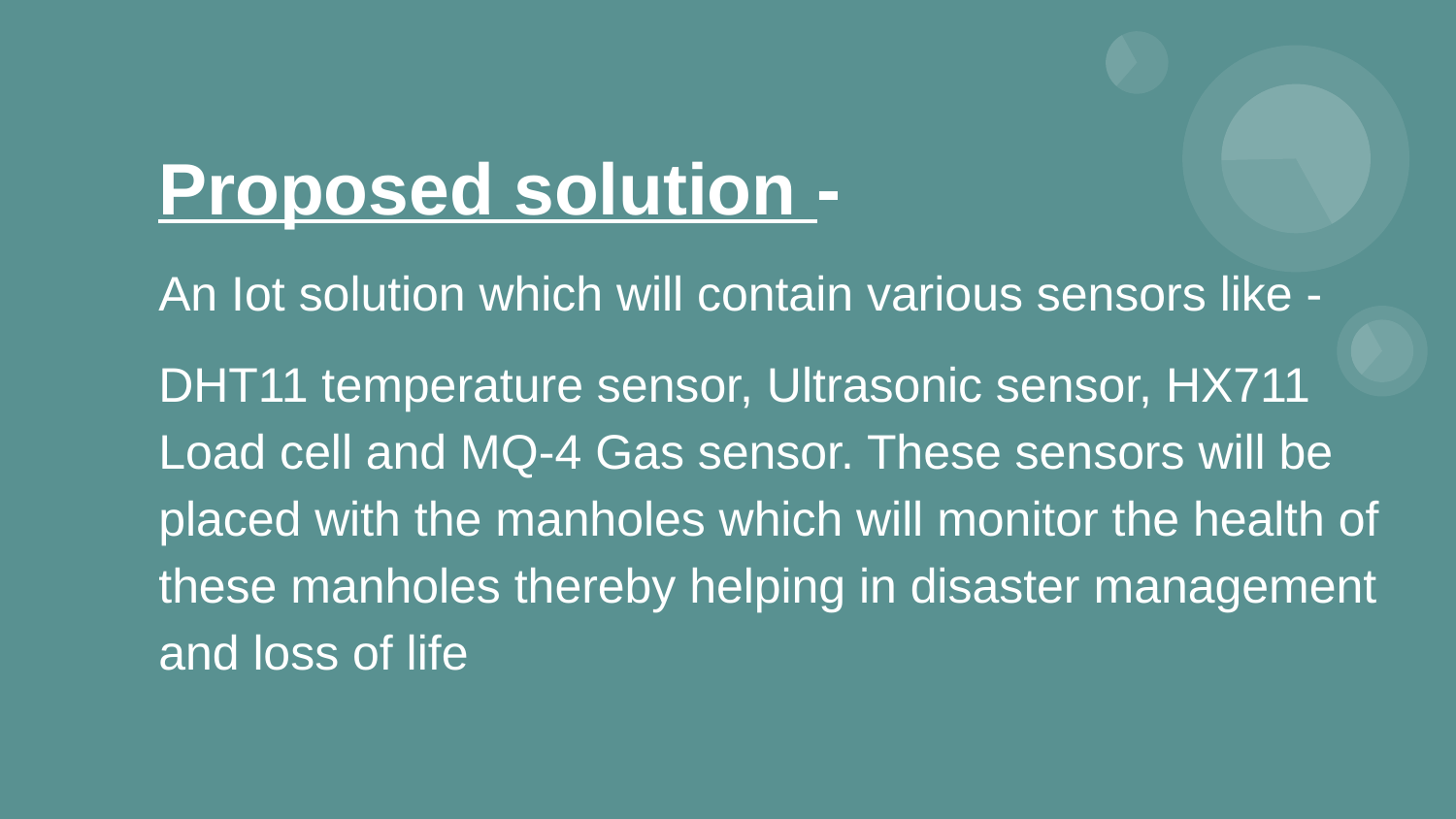

# Proposed solution -
An Iot solution which will contain various sensors like -
DHT11 temperature sensor, Ultrasonic sensor, HX711 Load cell and MQ-4 Gas sensor. These sensors will be placed with the manholes which will monitor the health of these manholes thereby helping in disaster management and loss of life